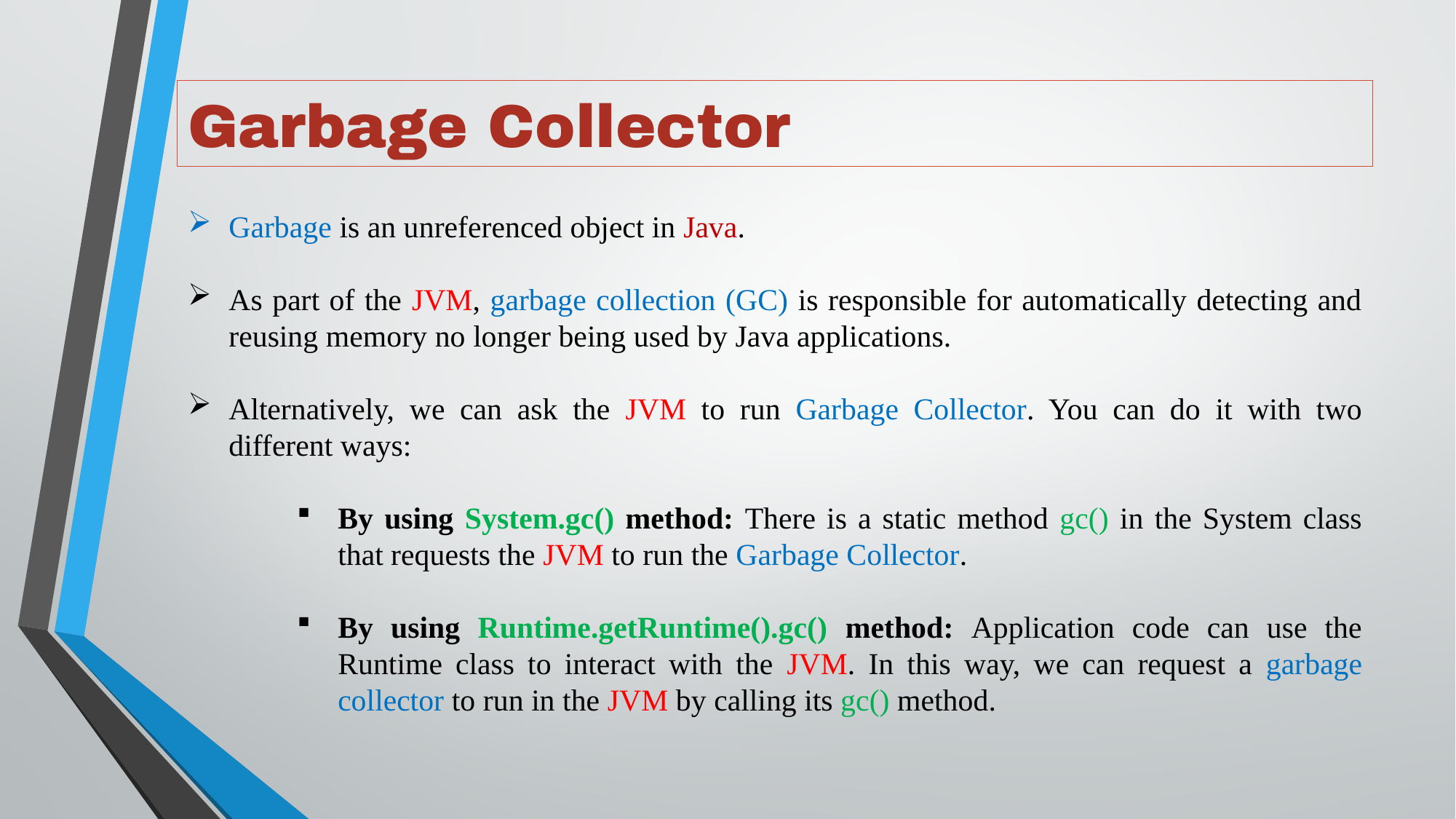

# Garbage Collector
Garbage is an unreferenced object in Java.

As part of the JVM, garbage collection (GC) is responsible for automatically detecting and reusing memory no longer being used by Java applications.

Alternatively, we can ask the JVM to run Garbage Collector. You can do it with two different ways:

By using System.gc() method: There is a static method gc() in the System class that requests the JVM to run the Garbage Collector.

By using Runtime.getRuntime().gc() method: Application code can use the Runtime class to interact with the JVM. In this way, we can request a garbage collector to run in the JVM by calling its gc() method.